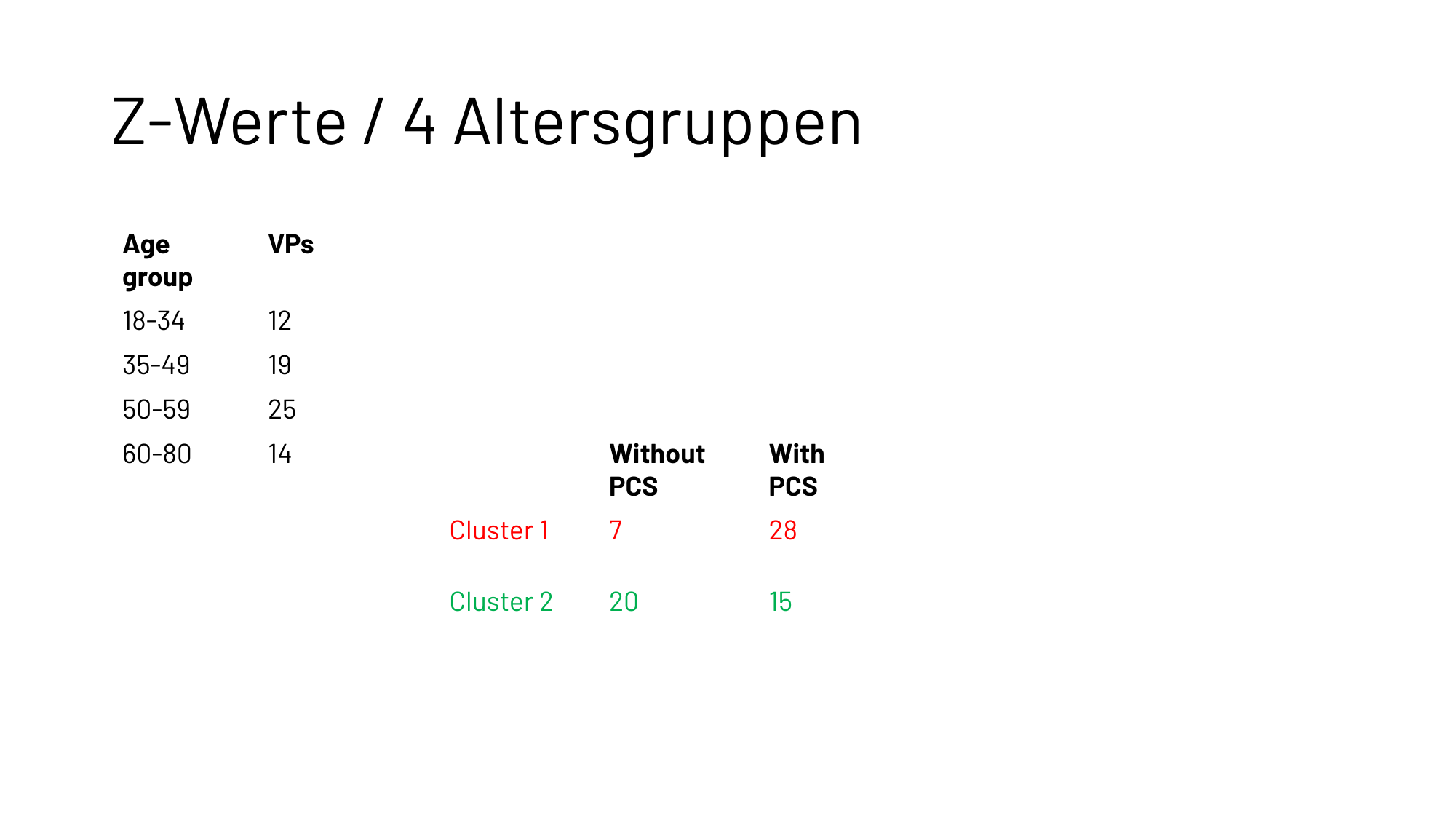

# Z-Werte / 4 Altersgruppen
| Age group | VPs |
| --- | --- |
| 18-34 | 12 |
| 35-49 | 19 |
| 50-59 | 25 |
| 60-80 | 14 |
|  | Without PCS | With PCS |
| --- | --- | --- |
| Cluster 1 | 7 | 28 |
| Cluster 2 | 20 | 15 |